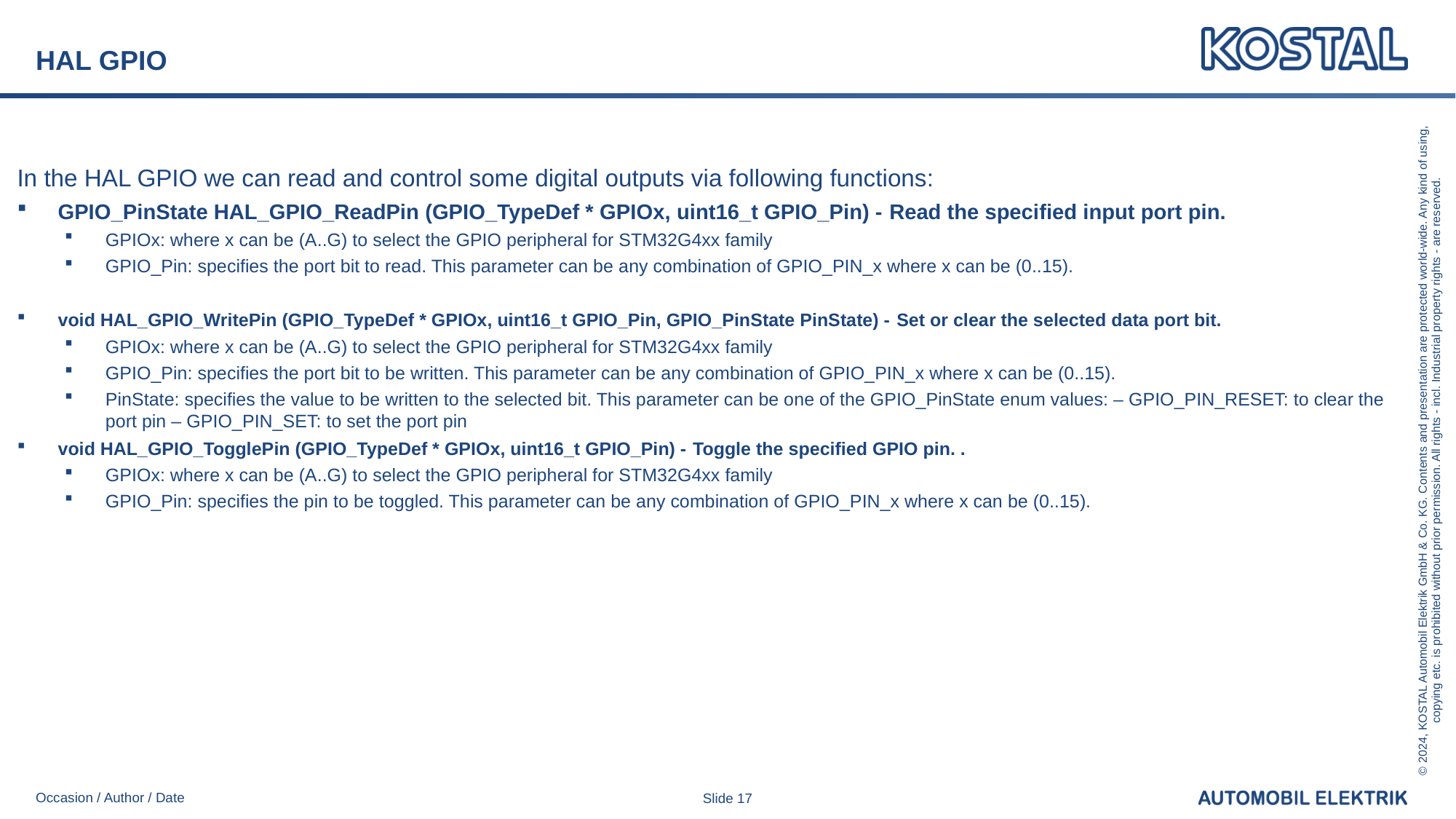

# HAL GPIO
In the HAL GPIO we can read and control some digital outputs via following functions:
GPIO_PinState HAL_GPIO_ReadPin (GPIO_TypeDef * GPIOx, uint16_t GPIO_Pin) - Read the specified input port pin.
GPIOx: where x can be (A..G) to select the GPIO peripheral for STM32G4xx family
GPIO_Pin: specifies the port bit to read. This parameter can be any combination of GPIO_PIN_x where x can be (0..15).

void HAL_GPIO_WritePin (GPIO_TypeDef * GPIOx, uint16_t GPIO_Pin, GPIO_PinState PinState) - Set or clear the selected data port bit.
GPIOx: where x can be (A..G) to select the GPIO peripheral for STM32G4xx family
GPIO_Pin: specifies the port bit to be written. This parameter can be any combination of GPIO_PIN_x where x can be (0..15).
PinState: specifies the value to be written to the selected bit. This parameter can be one of the GPIO_PinState enum values: – GPIO_PIN_RESET: to clear the port pin – GPIO_PIN_SET: to set the port pin
void HAL_GPIO_TogglePin (GPIO_TypeDef * GPIOx, uint16_t GPIO_Pin) - Toggle the specified GPIO pin. .
GPIOx: where x can be (A..G) to select the GPIO peripheral for STM32G4xx family
GPIO_Pin: specifies the pin to be toggled. This parameter can be any combination of GPIO_PIN_x where x can be (0..15).

Occasion / Author / Date
Slide 17